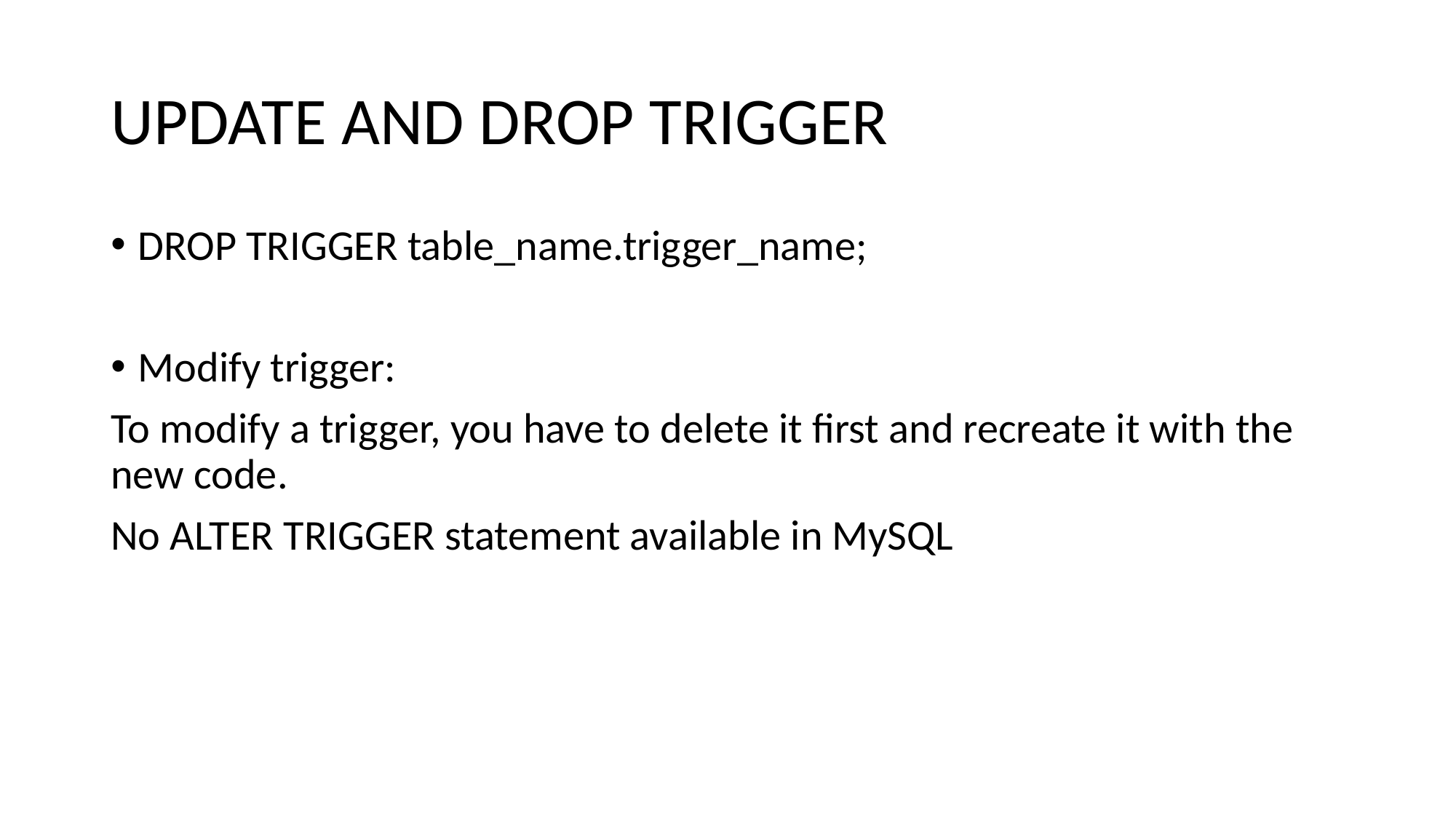

# UPDATE AND DROP TRIGGER
DROP TRIGGER table_name.trigger_name;

Modify trigger:
To modify a trigger, you have to delete it first and recreate it with the new code.
No ALTER TRIGGER statement available in MySQL